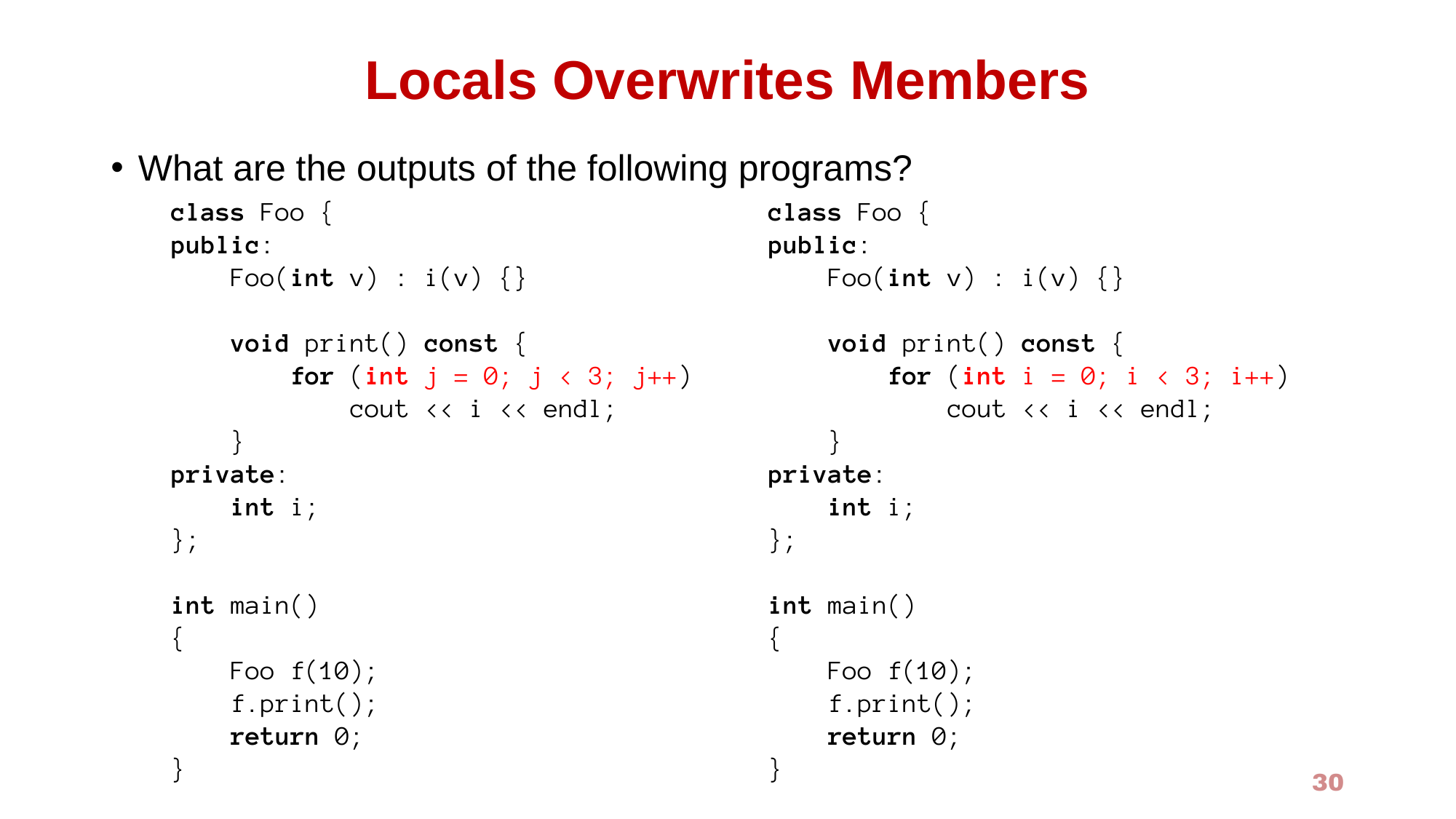

# Locals Overwrites Members
What are the outputs of the following programs?
class Foo {
public:
    Foo(int v) : i(v) {}

    void print() const {
        for (int i = 0; i < 3; i++)
            cout << i << endl;
    }
private:
    int i;
};

int main()
{
    Foo f(10);
    f.print();
    return 0;
}
class Foo {
public:
    Foo(int v) : i(v) {}

    void print() const {
        for (int j = 0; j < 3; j++)
            cout << i << endl;
    }
private:
    int i;
};

int main()
{
    Foo f(10);
    f.print();
    return 0;
}
30